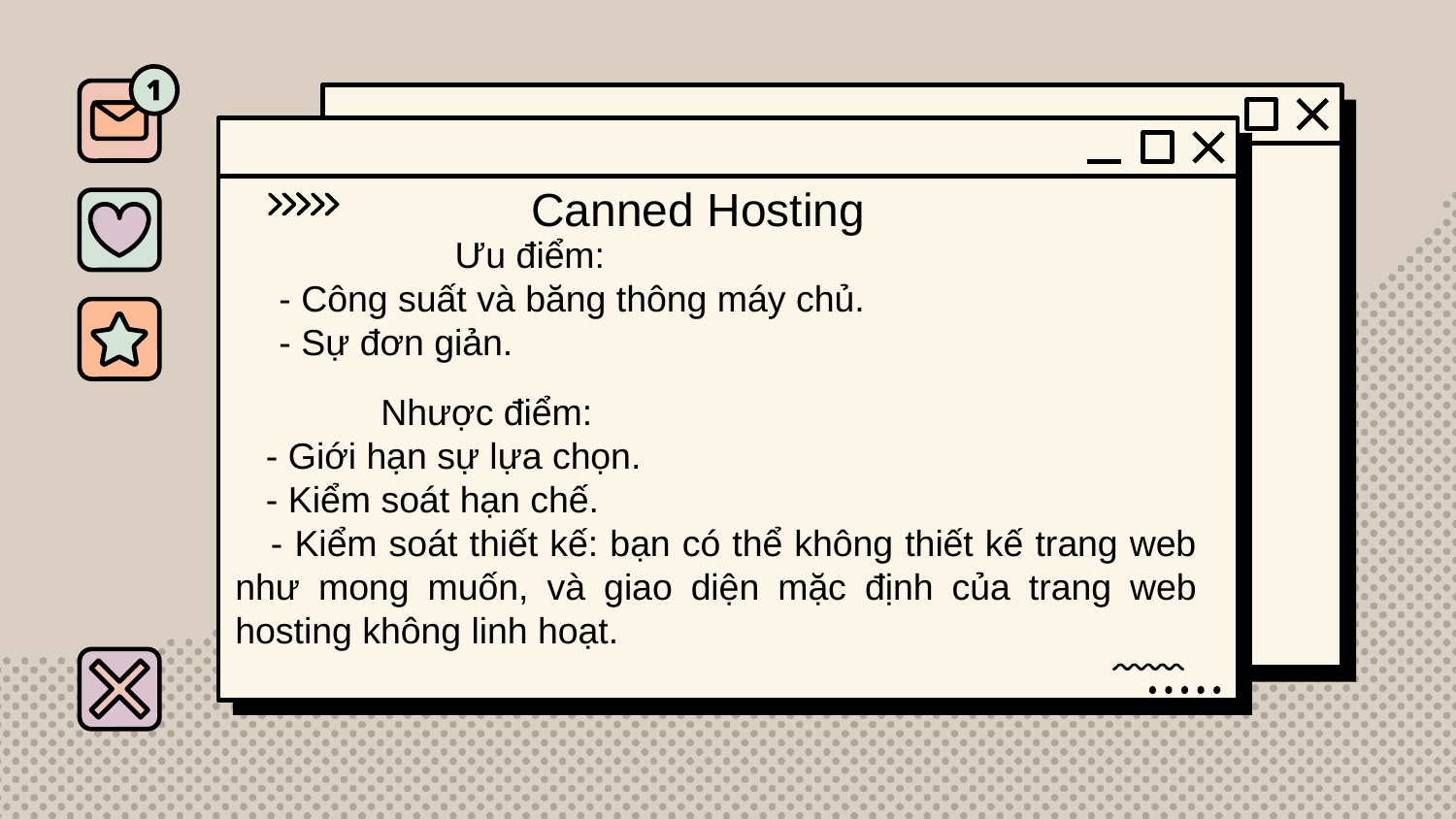

# Canned Hosting

		 Ưu điểm:
   - Công suất và băng thông máy chủ.
   - Sự đơn giản.

	Nhược điểm:
   - Giới hạn sự lựa chọn.
   - Kiểm soát hạn chế.
   - Kiểm soát thiết kế: bạn có thể không thiết kế trang web như mong muốn, và giao diện mặc định của trang web hosting không linh hoạt.